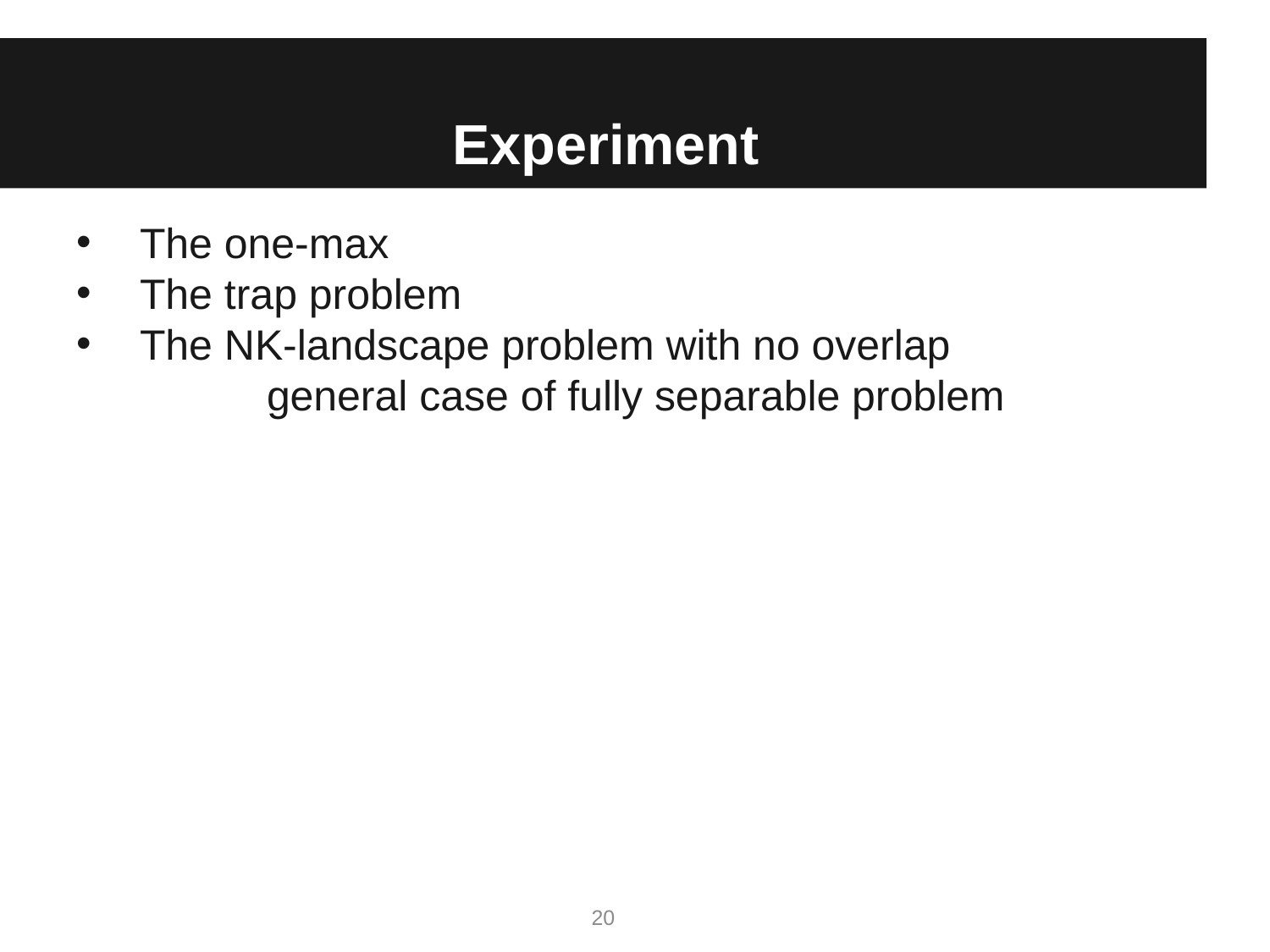

# Experiment
The one-max
The trap problem
The NK-landscape problem with no overlap
	general case of fully separable problem

20